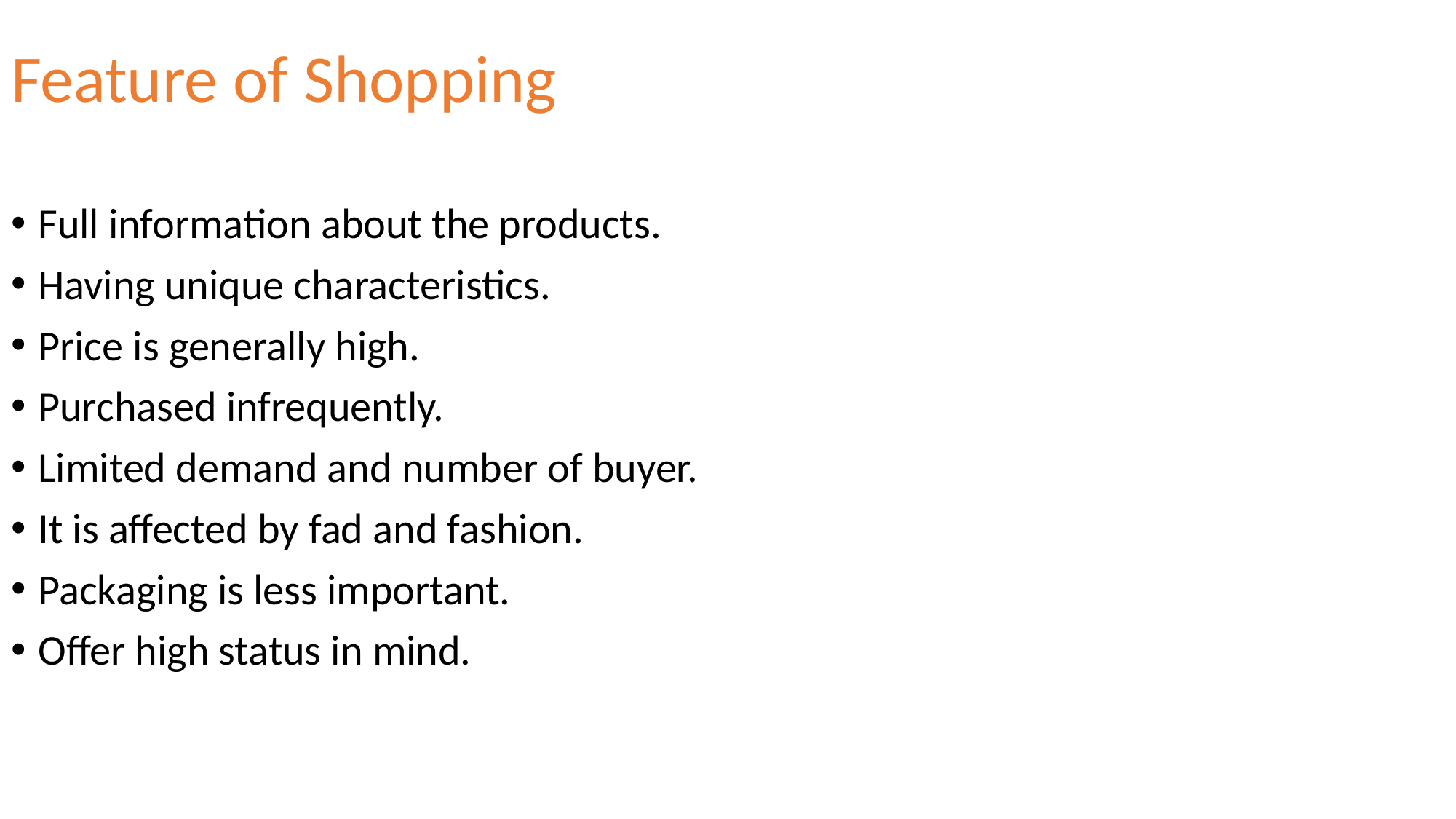

# Feature of Shopping
Full information about the products.
Having unique characteristics.
Price is generally high.
Purchased infrequently.
Limited demand and number of buyer.
It is affected by fad and fashion.
Packaging is less important.
Offer high status in mind.